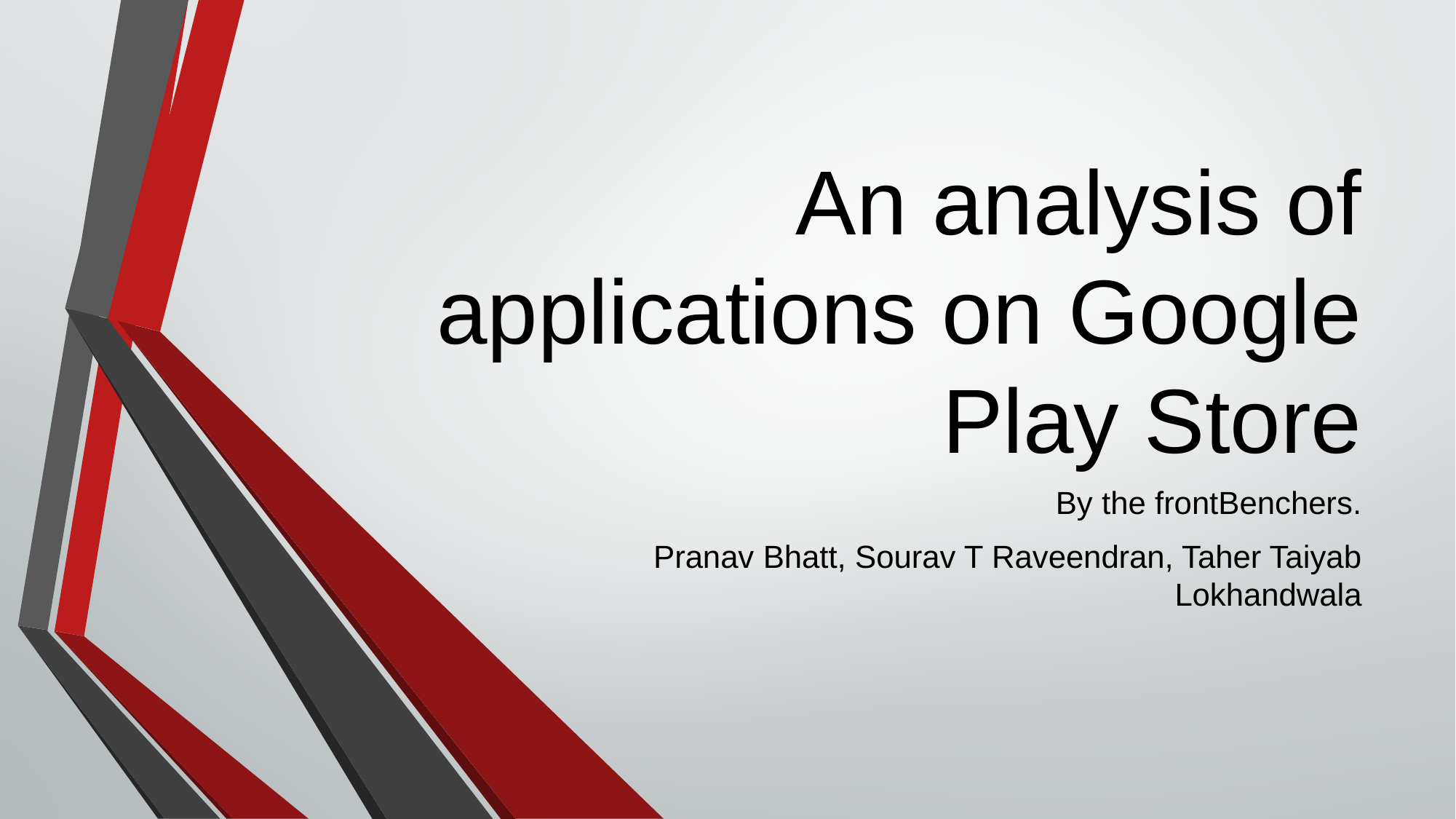

An analysis of applications on Google Play Store
By the frontBenchers.
Pranav Bhatt, Sourav T Raveendran, Taher Taiyab Lokhandwala